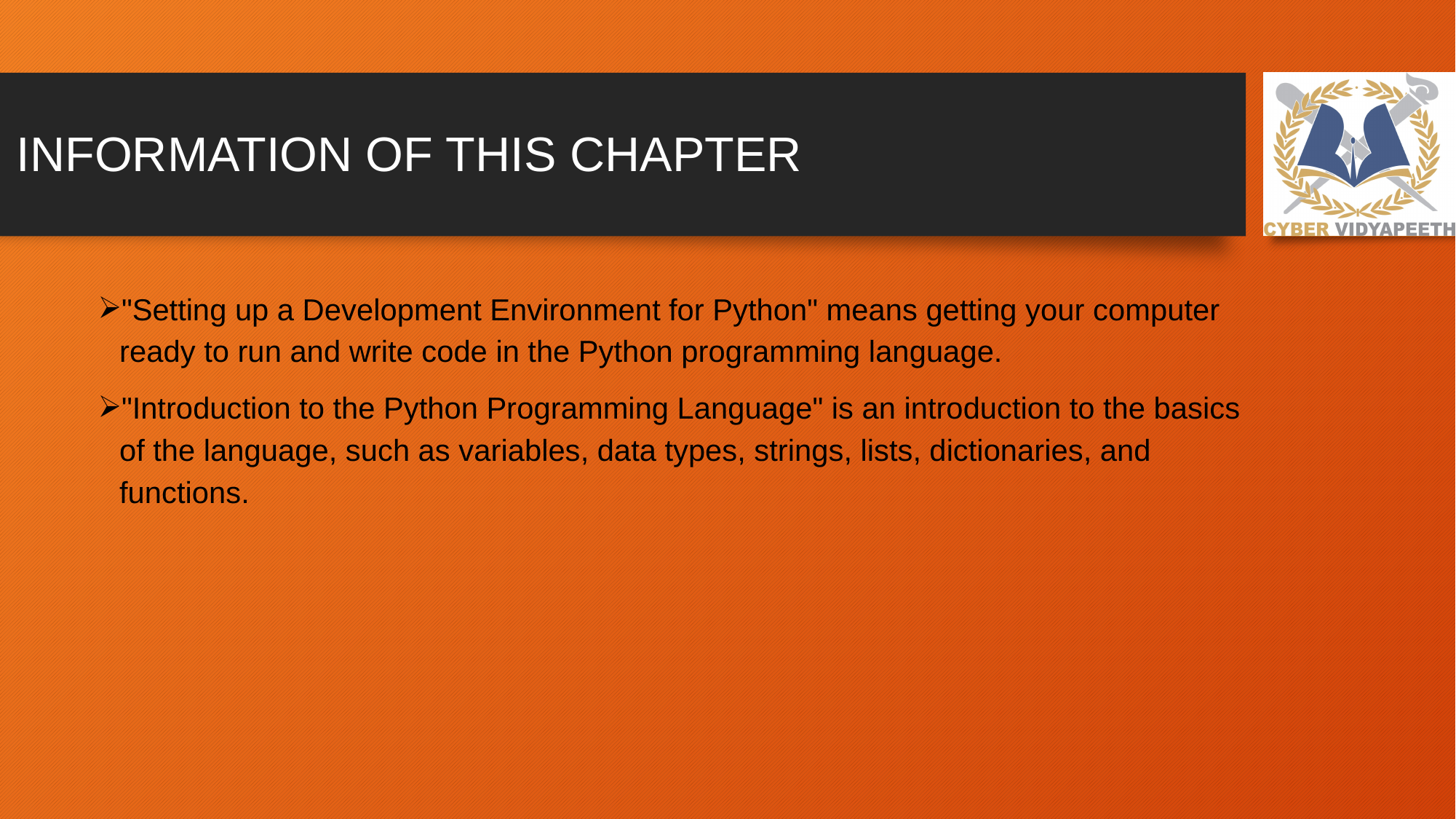

# INFORMATION OF THIS CHAPTER
"Setting up a Development Environment for Python" means getting your computer ready to run and write code in the Python programming language.
"Introduction to the Python Programming Language" is an introduction to the basics of the language, such as variables, data types, strings, lists, dictionaries, and functions.